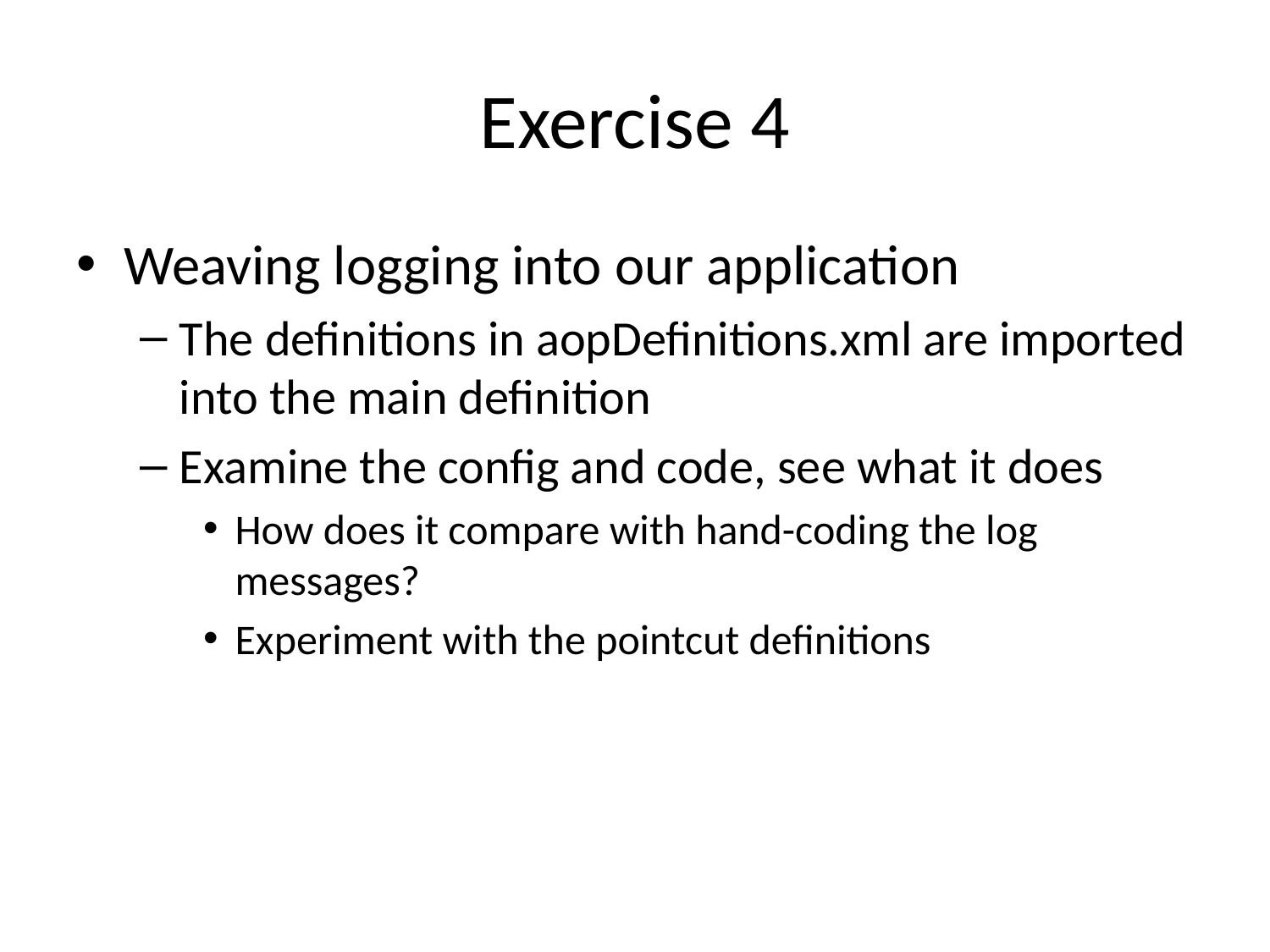

# Exercise 4
Weaving logging into our application
The definitions in aopDefinitions.xml are imported into the main definition
Examine the config and code, see what it does
How does it compare with hand-coding the log messages?
Experiment with the pointcut definitions